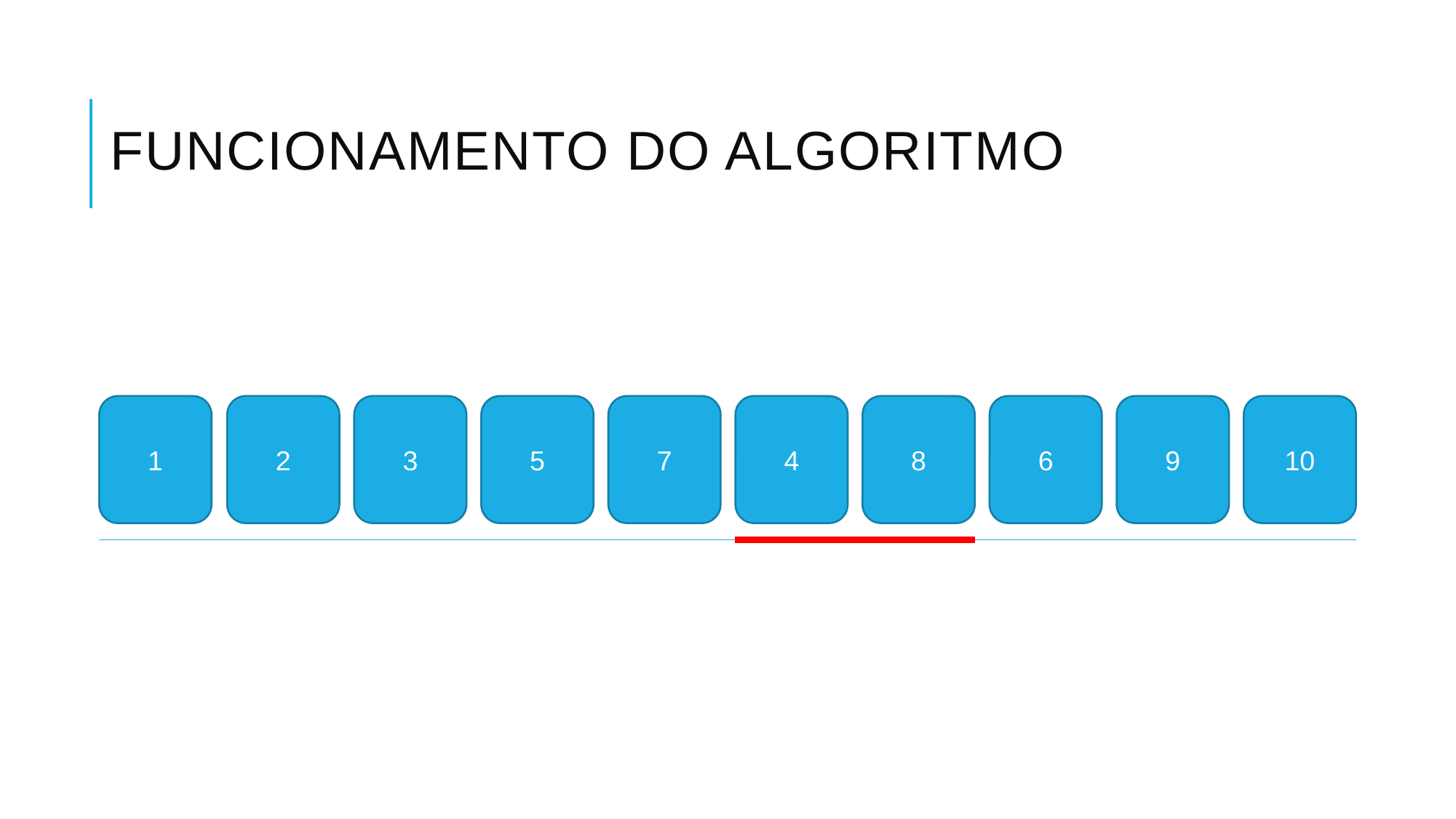

# Funcionamento do algoritmo
1
10
7
4
8
3
5
9
2
6